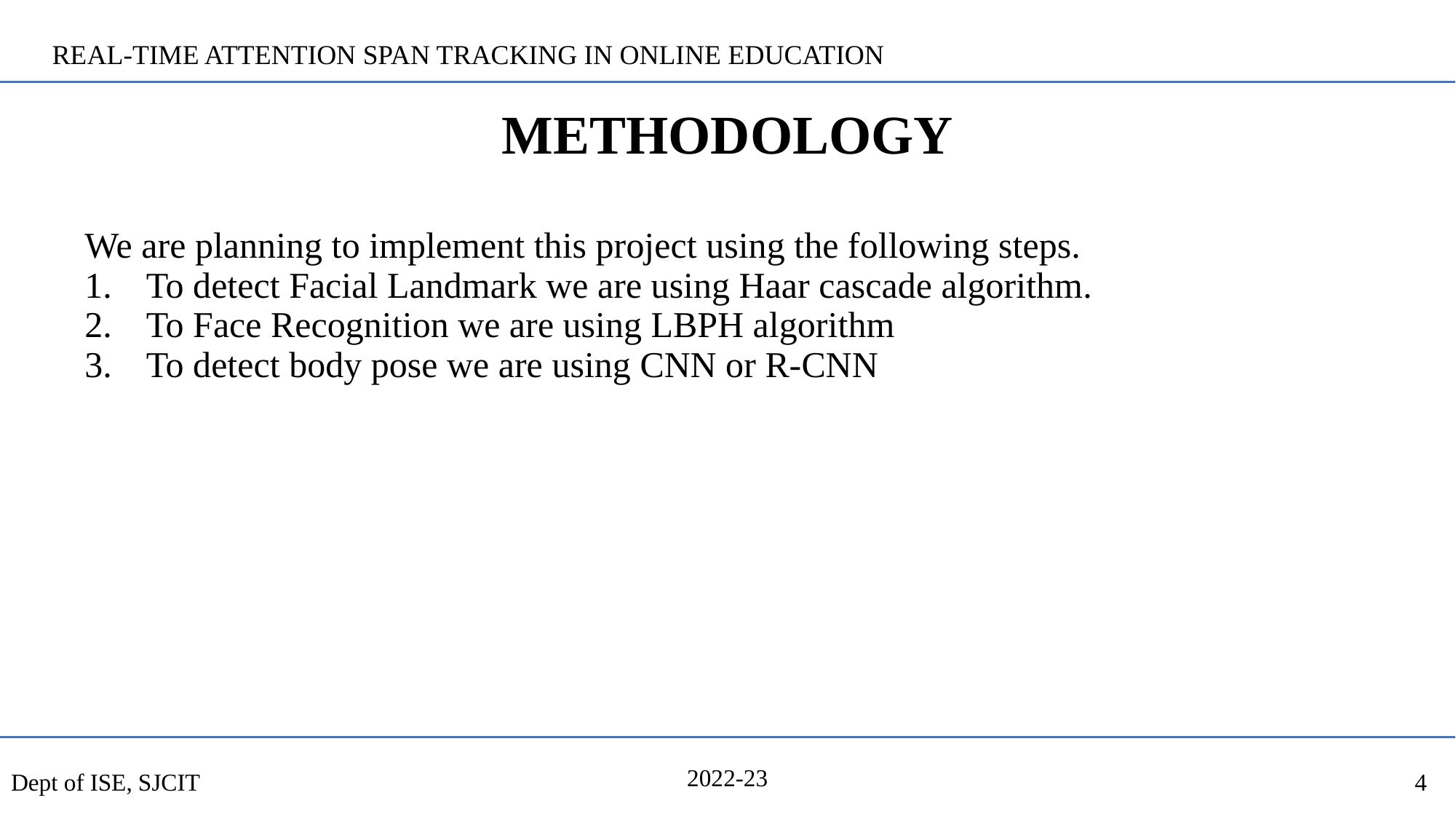

REAL-TIME ATTENTION SPAN TRACKING IN ONLINE EDUCATION
# METHODOLOGY
We are planning to implement this project using the following steps.
To detect Facial Landmark we are using Haar cascade algorithm.
To Face Recognition we are using LBPH algorithm
To detect body pose we are using CNN or R-CNN

Dept of ISE, SJCIT
4
2022-23